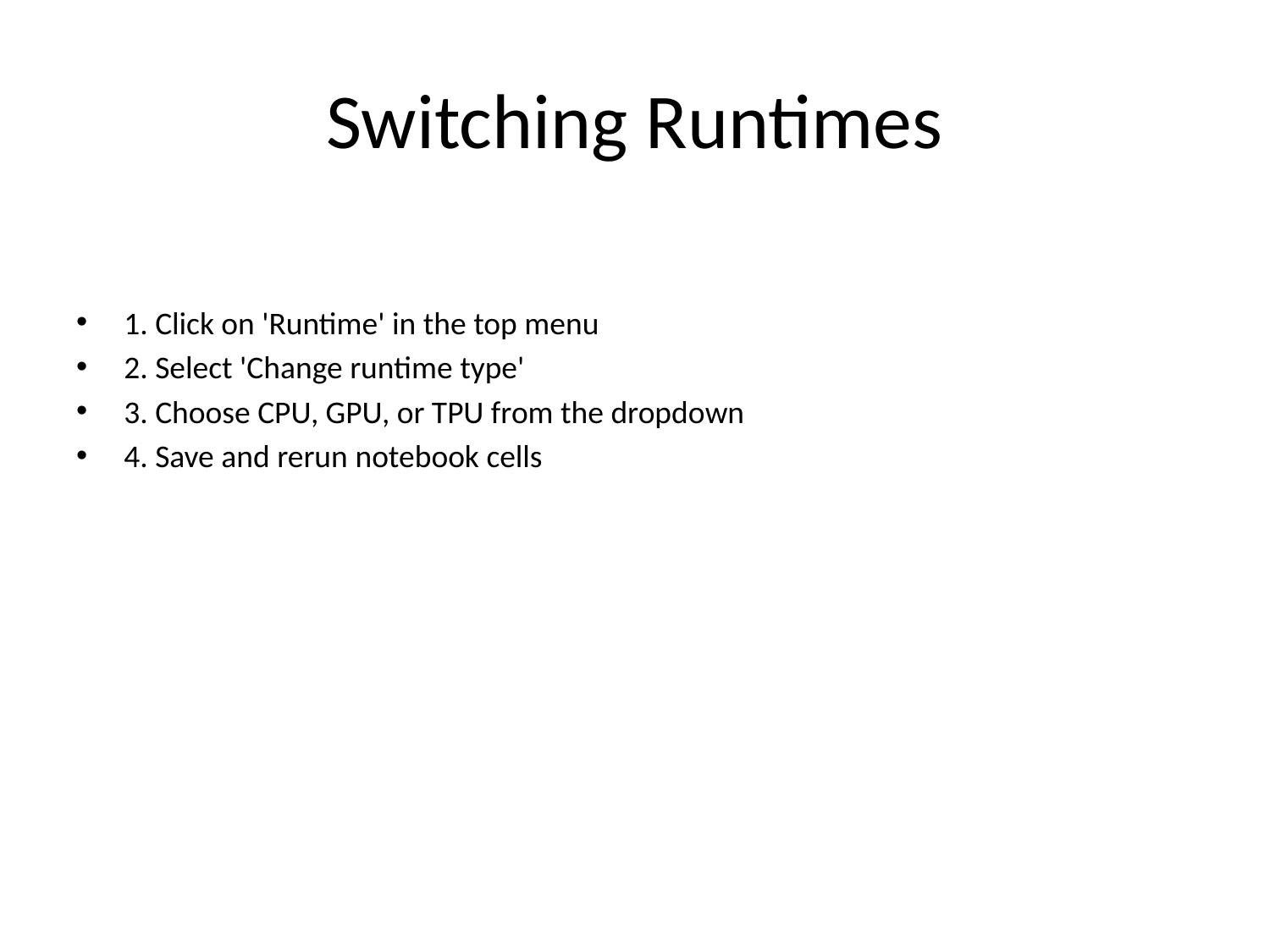

# Switching Runtimes

1. Click on 'Runtime' in the top menu
2. Select 'Change runtime type'
3. Choose CPU, GPU, or TPU from the dropdown
4. Save and rerun notebook cells